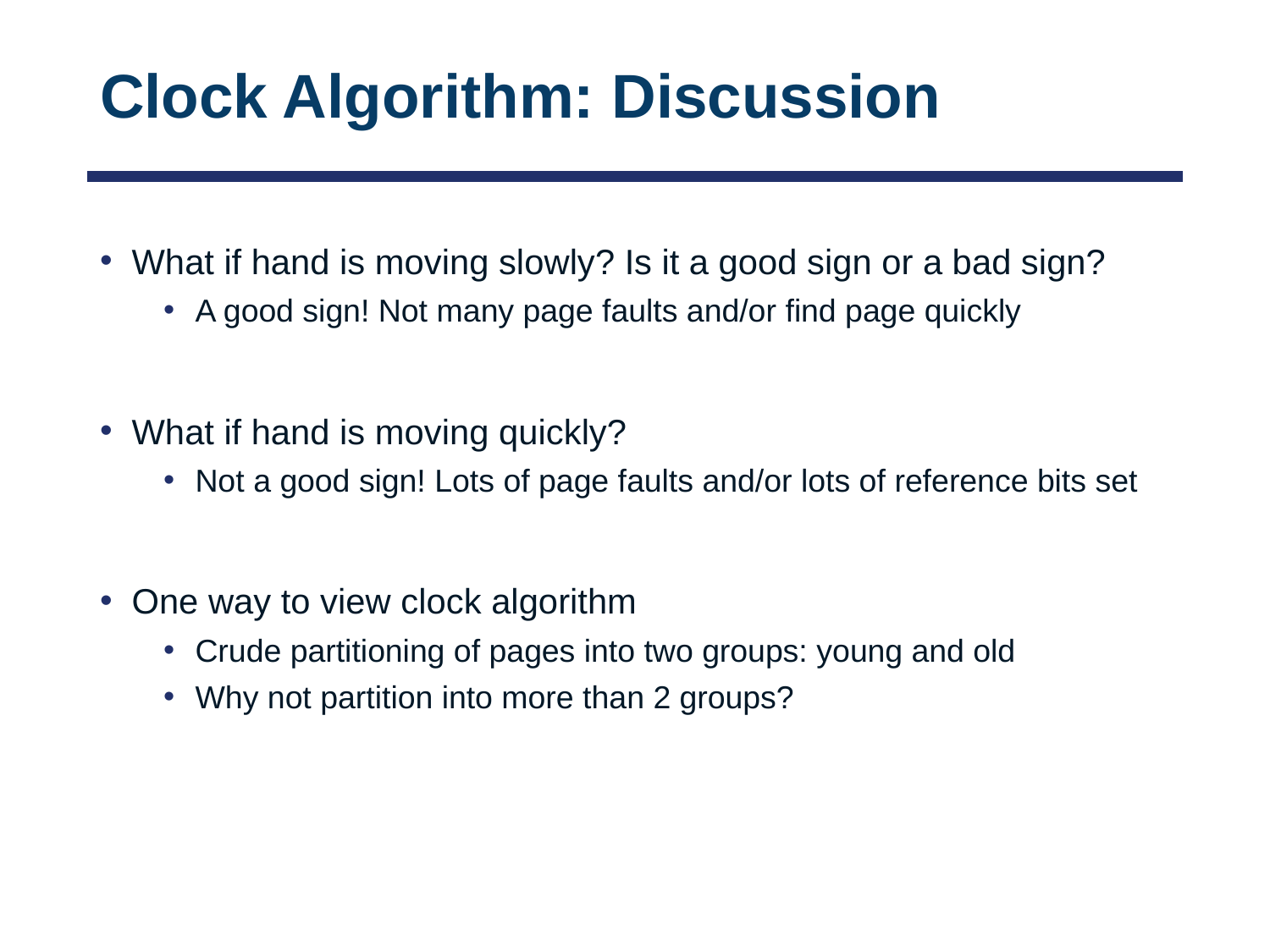

# Clock Algorithm: Discussion
What if hand is moving slowly? Is it a good sign or a bad sign?
A good sign! Not many page faults and/or find page quickly

What if hand is moving quickly?
Not a good sign! Lots of page faults and/or lots of reference bits set

One way to view clock algorithm
Crude partitioning of pages into two groups: young and old
Why not partition into more than 2 groups?